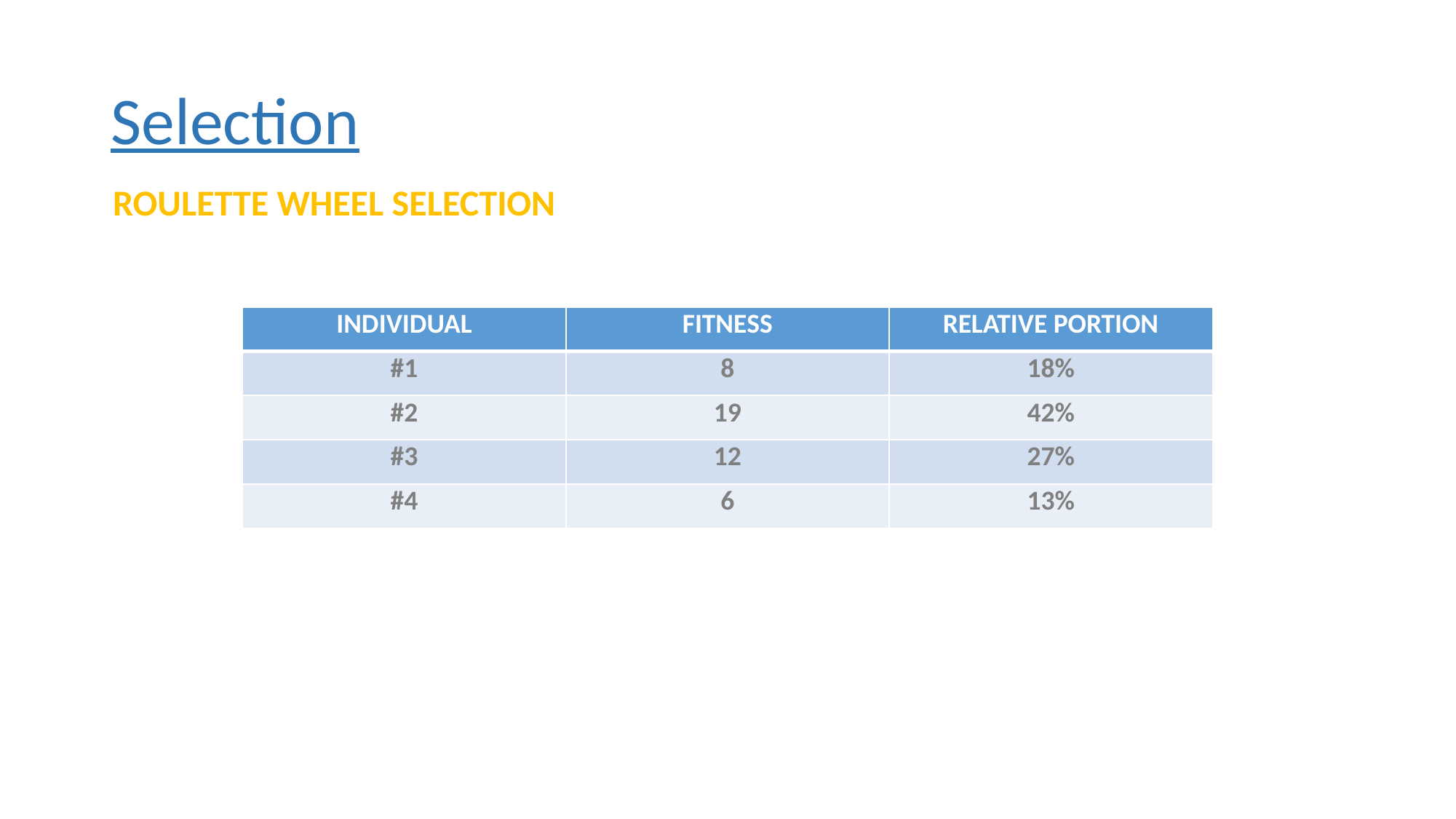

# Selection
ROULETTE WHEEL SELECTION
| INDIVIDUAL | FITNESS | RELATIVE PORTION |
| --- | --- | --- |
| #1 | 8 | 18% |
| #2 | 19 | 42% |
| #3 | 12 | 27% |
| #4 | 6 | 13% |